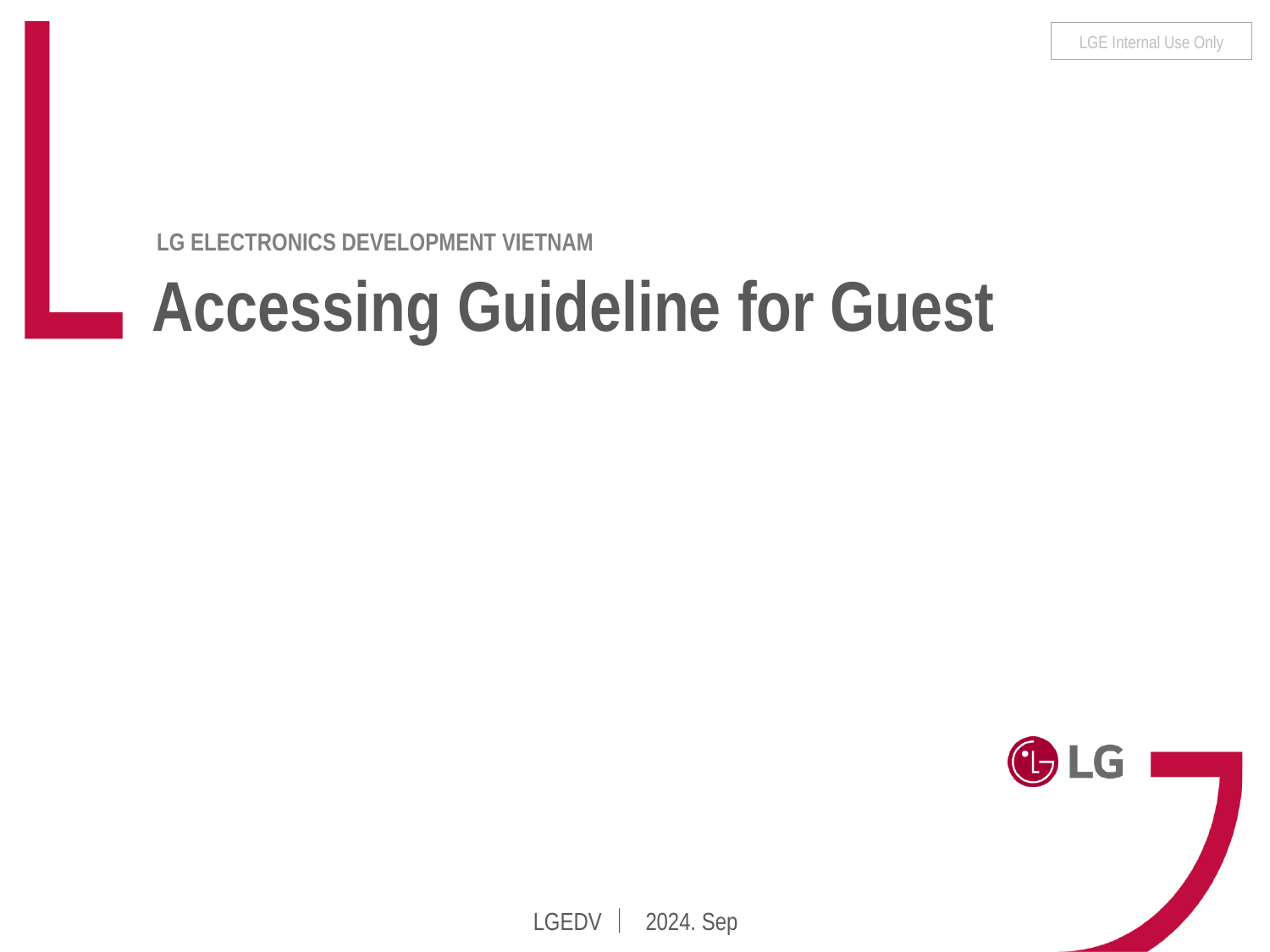

LG ELECTRONICS DEVELOPMENT VIETNAM
Accessing Guideline for Guest
LGEDV｜ 2024. Sep